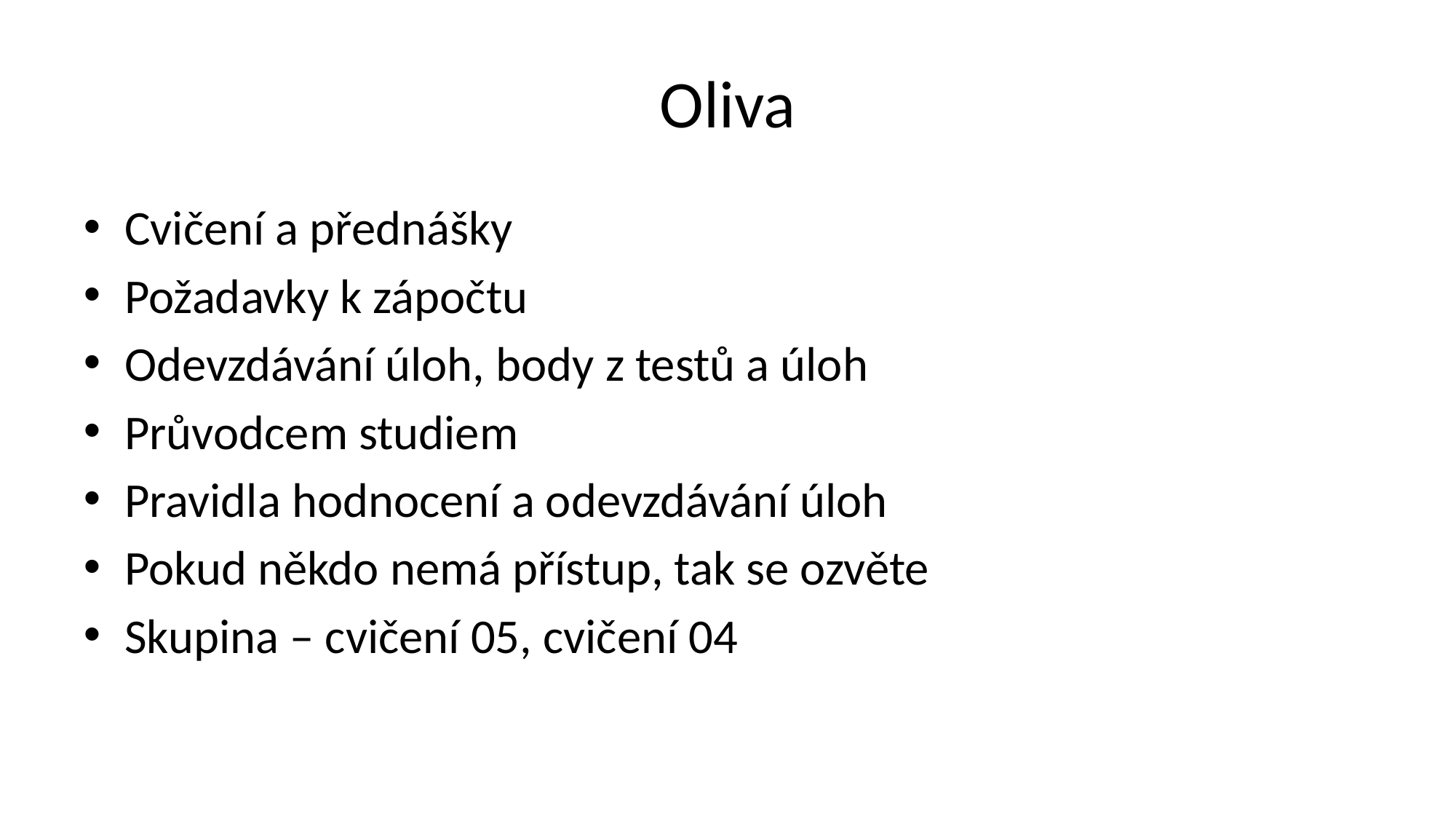

# Oliva
Cvičení a přednášky
Požadavky k zápočtu
Odevzdávání úloh, body z testů a úloh
Průvodcem studiem
Pravidla hodnocení a odevzdávání úloh
Pokud někdo nemá přístup, tak se ozvěte
Skupina – cvičení 05, cvičení 04